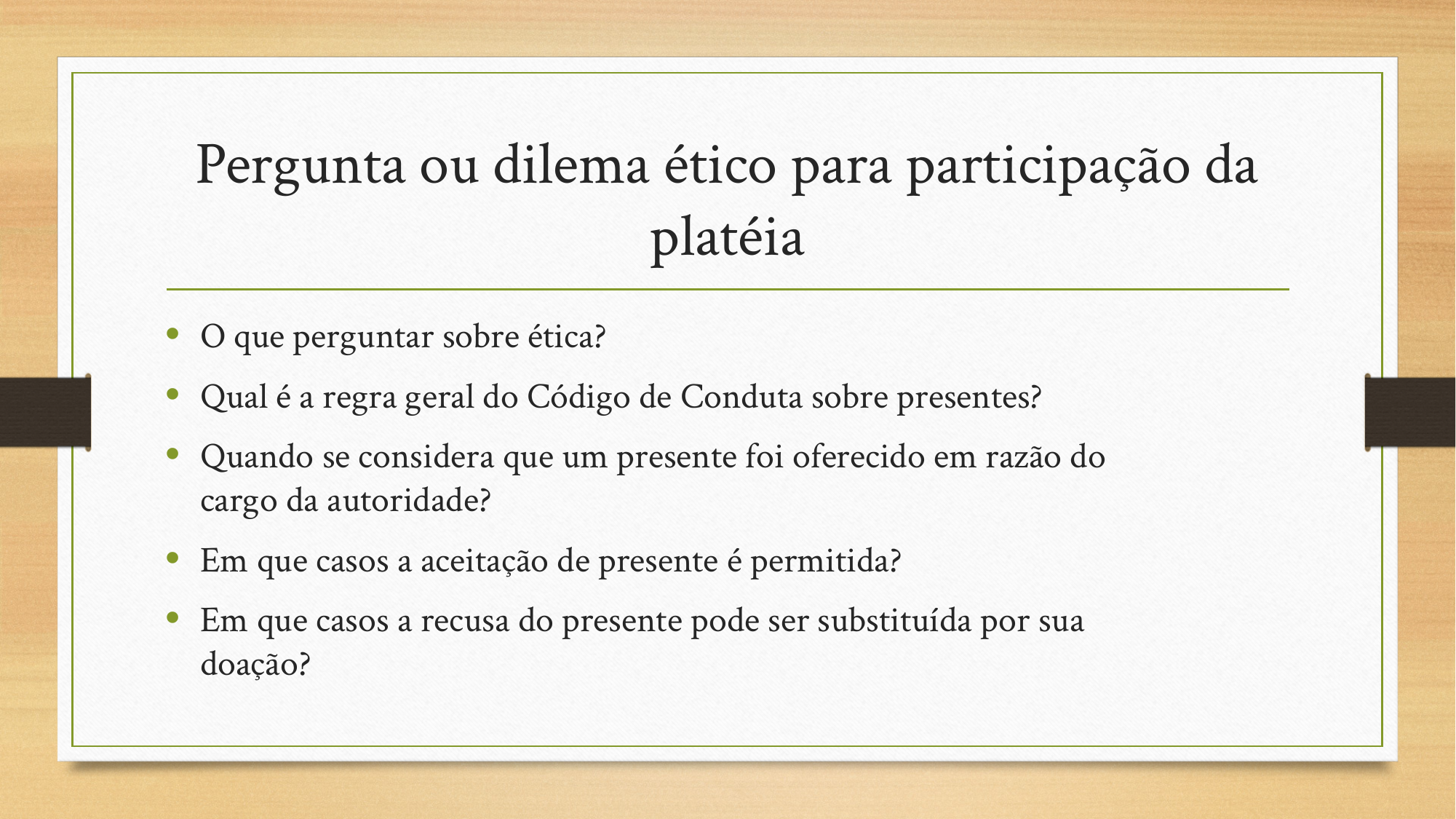

# Pergunta ou dilema ético para participação da platéia
O que perguntar sobre ética?
Qual é a regra geral do Código de Conduta sobre presentes?
Quando se considera que um presente foi oferecido em razão do cargo da autoridade?
Em que casos a aceitação de presente é permitida?
Em que casos a recusa do presente pode ser substituída por sua doação?